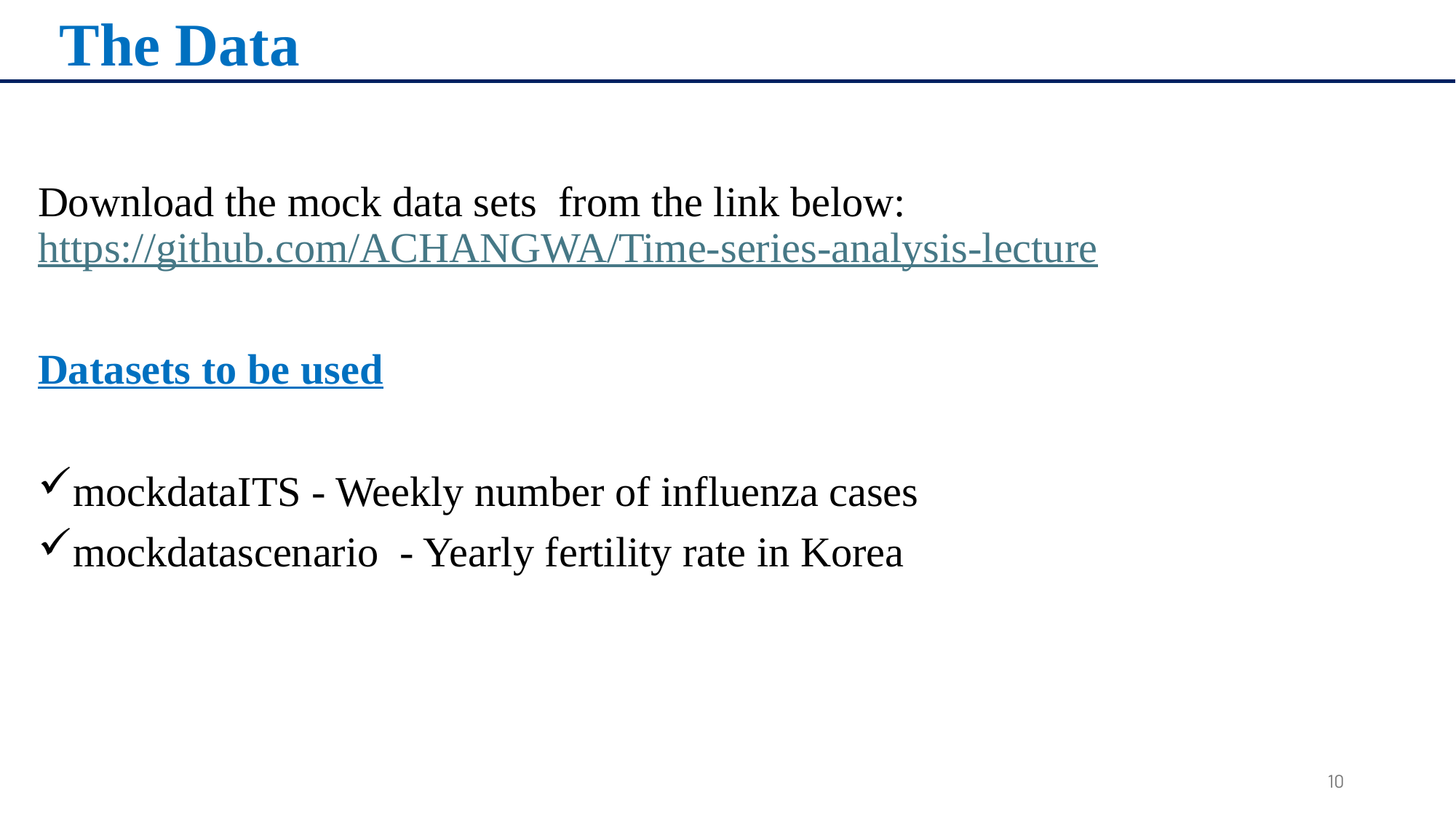

The Data

Download the mock data sets  from the link below: https://github.com/ACHANGWA/Time-series-analysis-lecture

Datasets to be used

mockdataITS - Weekly number of influenza cases
mockdatascenario  - Yearly fertility rate in Korea
10